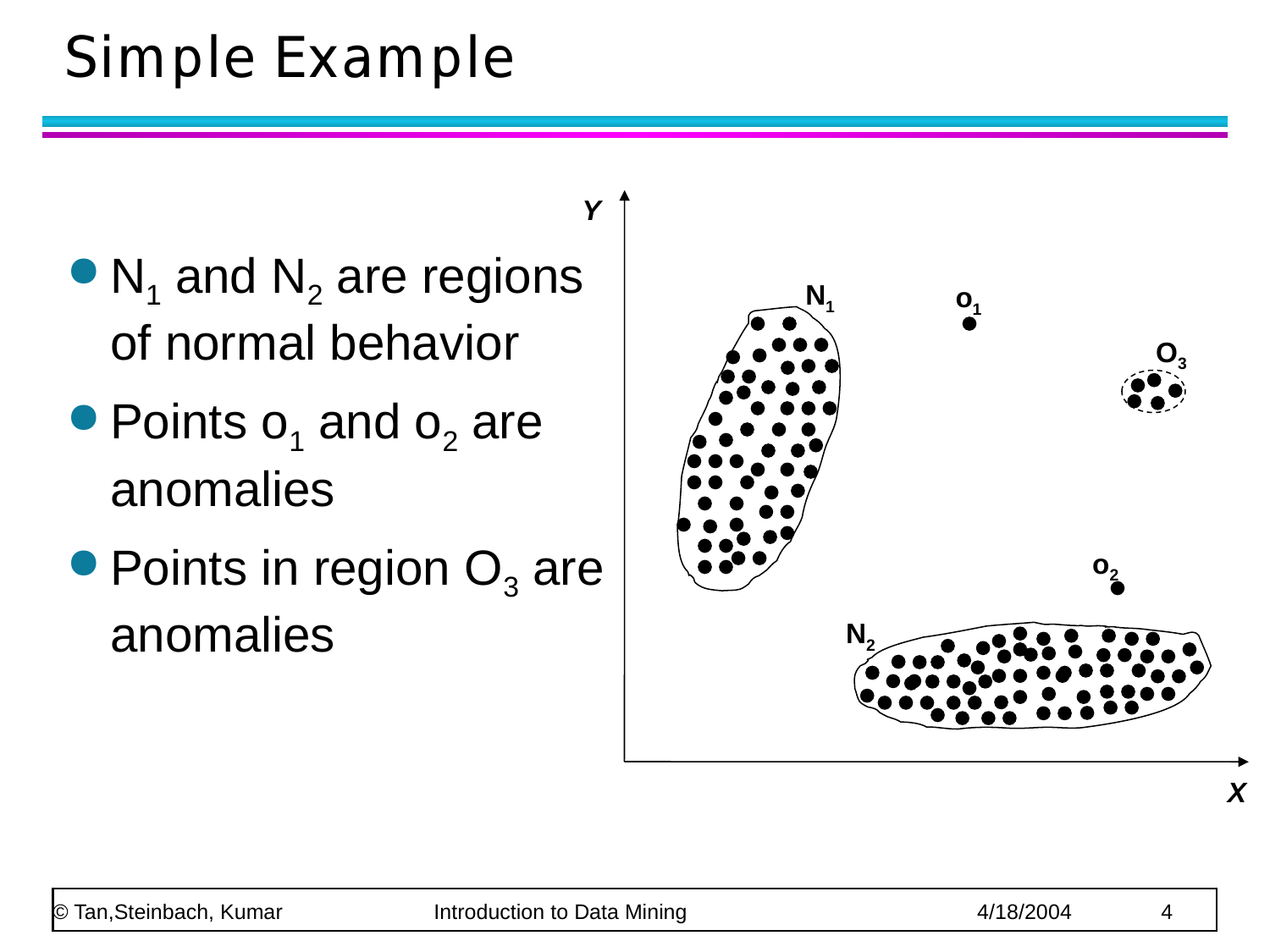

# Simple Example

N1 and N2 are regions of normal behavior
Points o1 and o2 are anomalies
Points in region O3 are anomalies

Y

N1
o1

O3

o2

N2

X